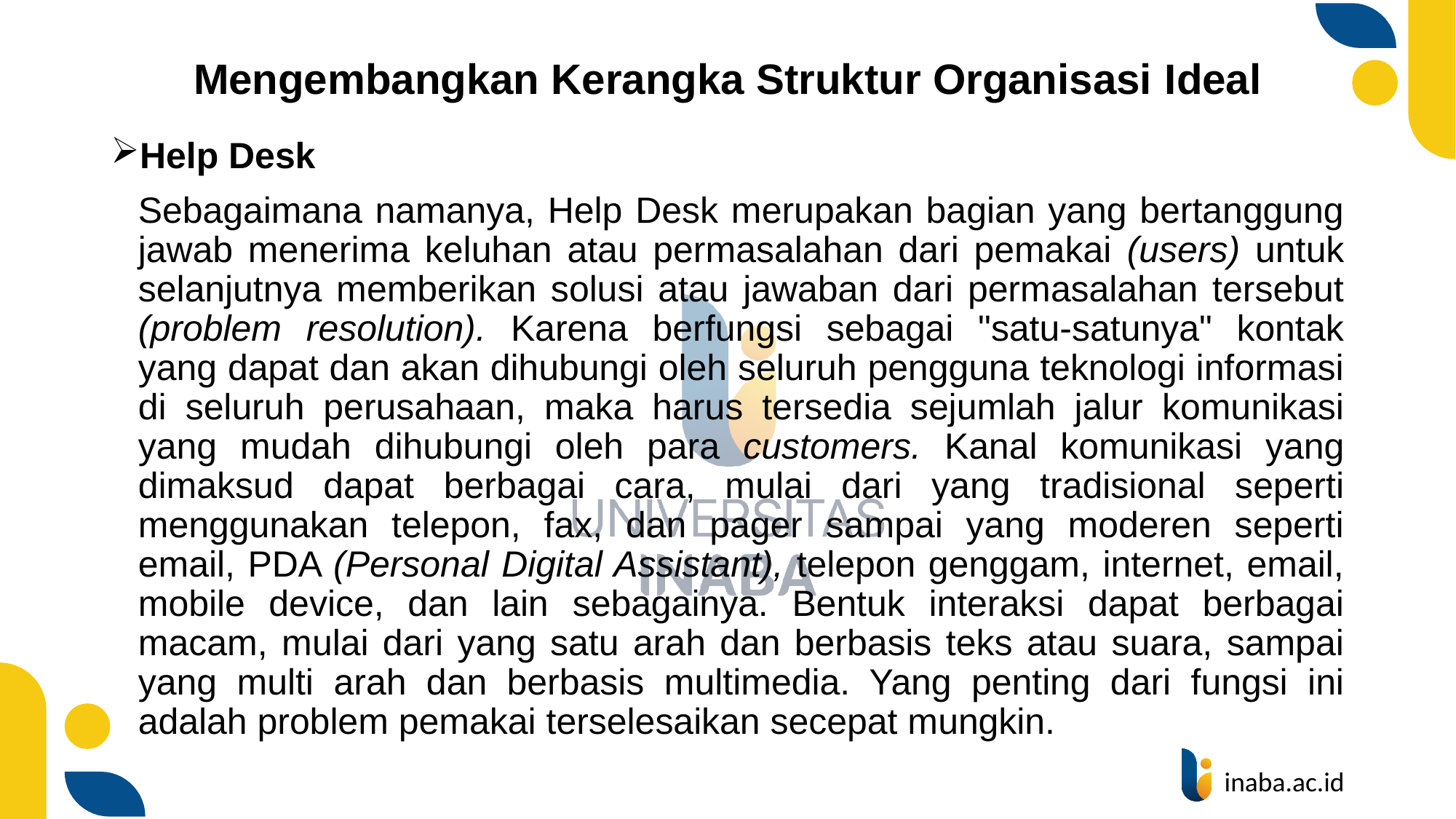

# Mengembangkan Kerangka Struktur Organisasi Ideal
Help Desk
	Sebagaimana namanya, Help Desk merupakan bagian yang bertanggung jawab menerima keluhan atau permasalahan dari pemakai (users) untuk selanjutnya memberikan solusi atau jawaban dari permasalahan tersebut (problem resolution). Karena berfungsi sebagai "satu-satunya" kontak yang dapat dan akan dihubungi oleh seluruh pengguna teknologi informasi di seluruh perusahaan, maka harus tersedia sejumlah jalur komunikasi yang mudah dihubungi oleh para customers. Kanal komunikasi yang dimaksud dapat berbagai cara, mulai dari yang tradisional seperti menggunakan telepon, fax, dan pager sampai yang moderen seperti email, PDA (Personal Digital Assistant), telepon genggam, internet, email, mobile device, dan lain sebagainya. Bentuk interaksi dapat berbagai macam, mulai dari yang satu arah dan berbasis teks atau suara, sampai yang multi arah dan berbasis multimedia. Yang penting dari fungsi ini adalah problem pemakai terselesaikan secepat mungkin.